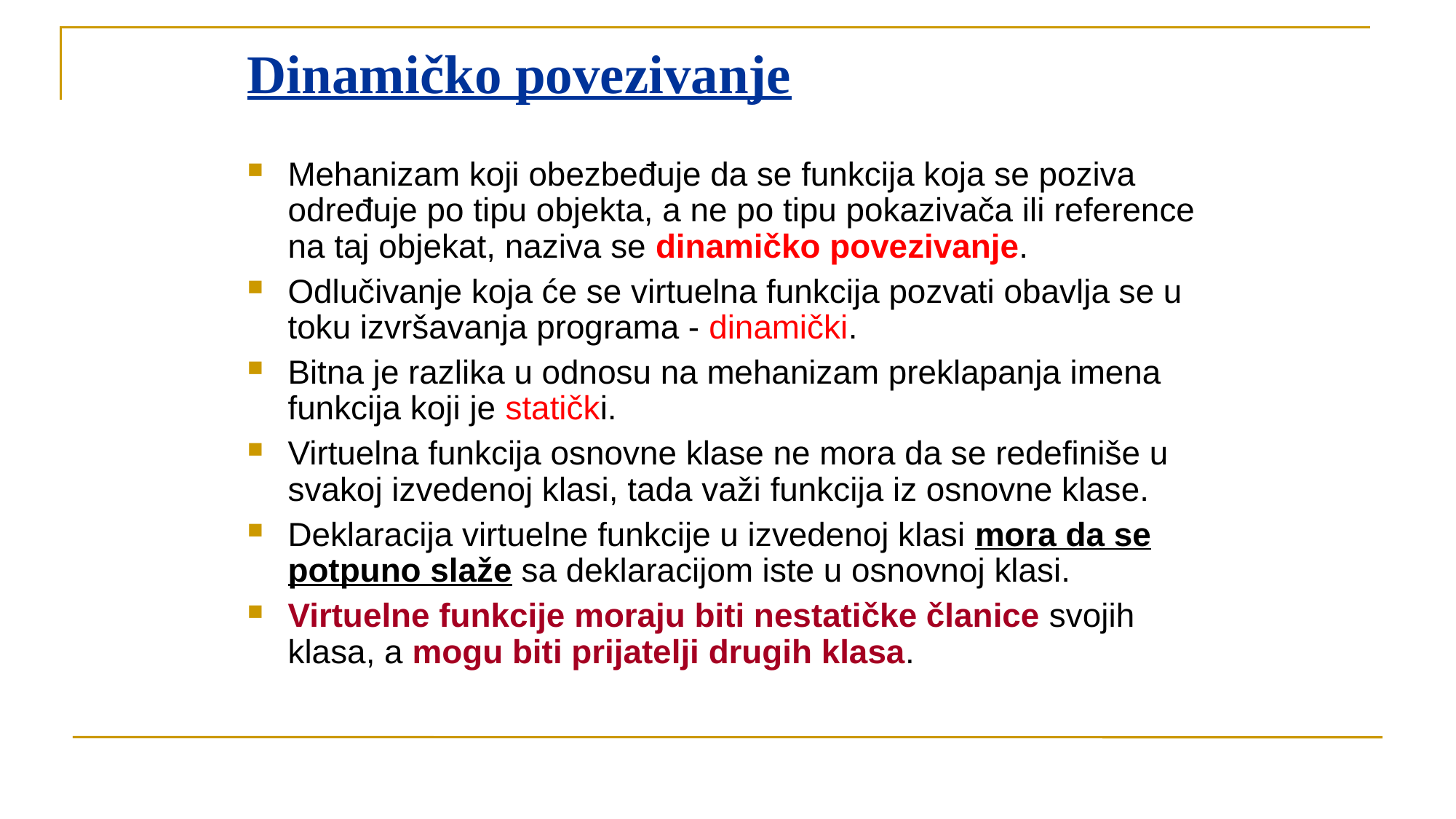

Dinamičko povezivanje
Mehanizam koji obezbeđuje da se funkcija koja se poziva određuje po tipu objekta, a ne po tipu pokazivača ili reference na taj objekat, naziva se dinamičko povezivanje.
Odlučivanje koja će se virtuelna funkcija pozvati obavlja se u toku izvršavanja programa - dinamički.
Bitna je razlika u odnosu na mehanizam preklapanja imena funkcija koji je statički.
Virtuelna funkcija osnovne klase ne mora da se redefiniše u svakoj izvedenoj klasi, tada važi funkcija iz osnovne klase.
Deklaracija virtuelne funkcije u izvedenoj klasi mora da se potpuno slaže sa deklaracijom iste u osnovnoj klasi.
Virtuelne funkcije moraju biti nestatičke članice svojih klasa, a mogu biti prijatelji drugih klasa.